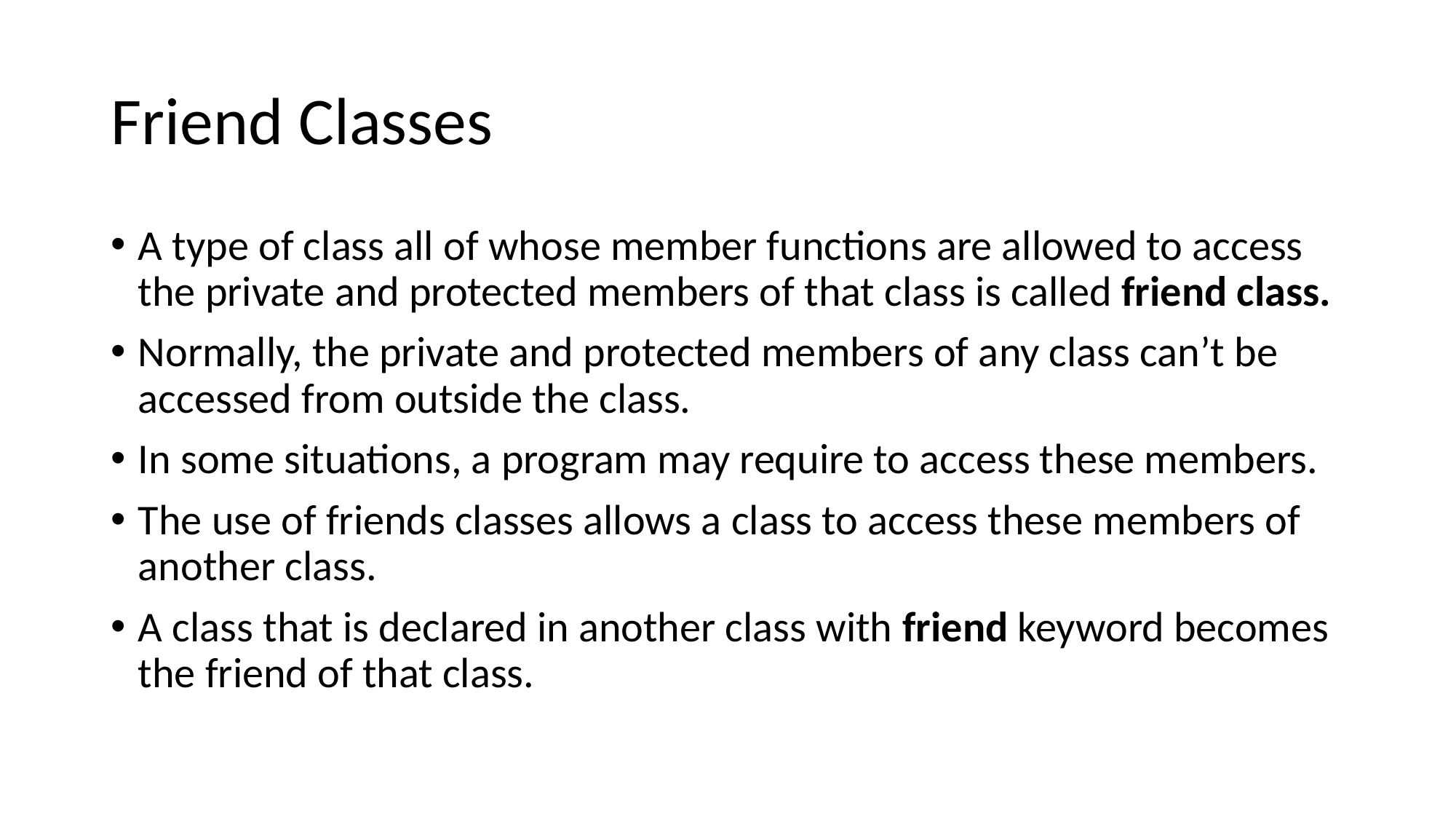

# Friend Classes
A type of class all of whose member functions are allowed to access the private and protected members of that class is called friend class.
Normally, the private and protected members of any class can’t be accessed from outside the class.
In some situations, a program may require to access these members.
The use of friends classes allows a class to access these members of another class.
A class that is declared in another class with friend keyword becomes the friend of that class.